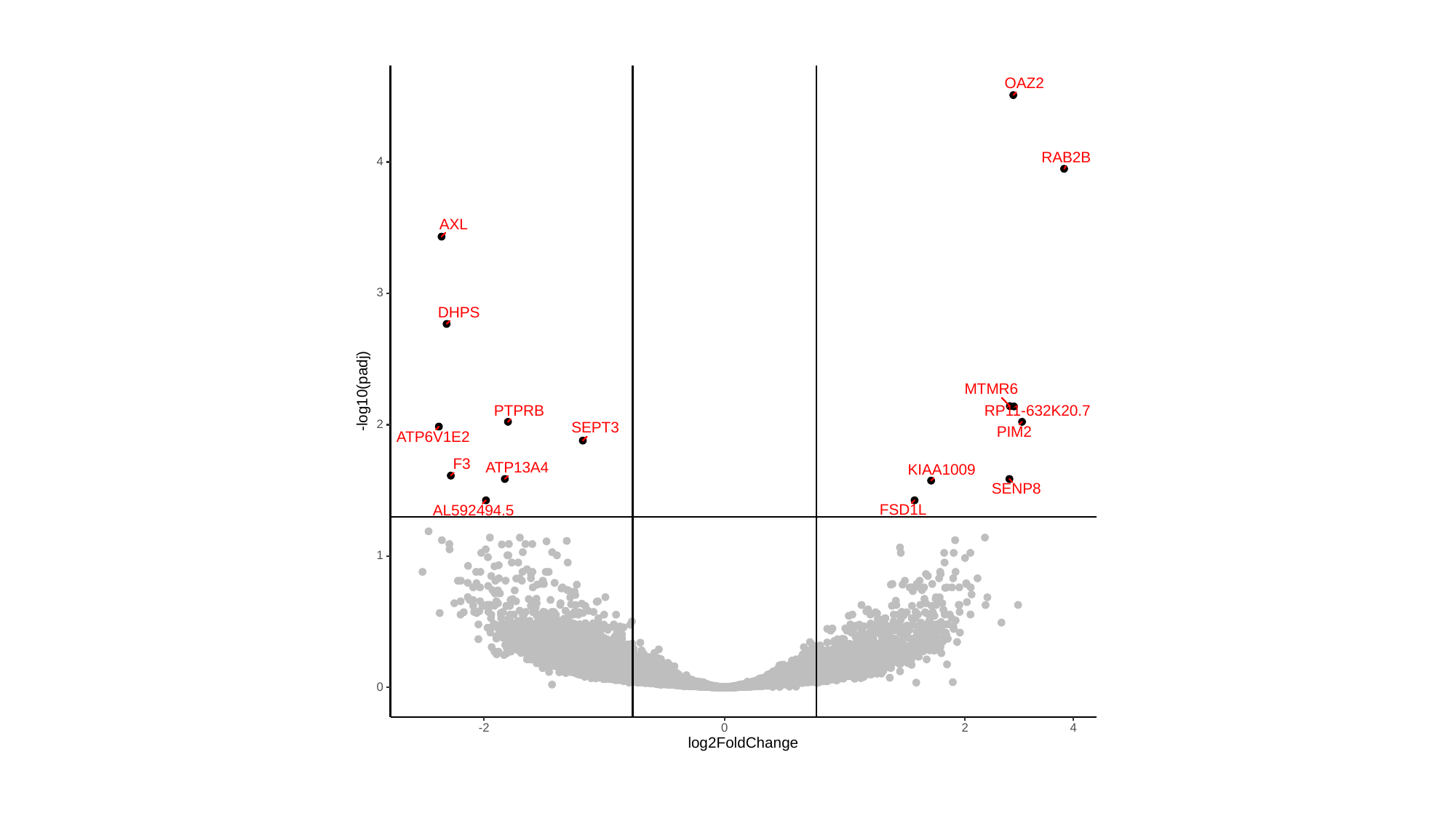

OAZ2

RAB2B
4

AXL

3

DHPS

-log10(padj)
MTMR6

RP11-632K20.7
PTPRB

2

SEPT3

PIM2
ATP6V1E2

F3
ATP13A4
KIAA1009

SENP8

FSD1L
AL592494.5

1

0

0
-2
2
4
log2FoldChange